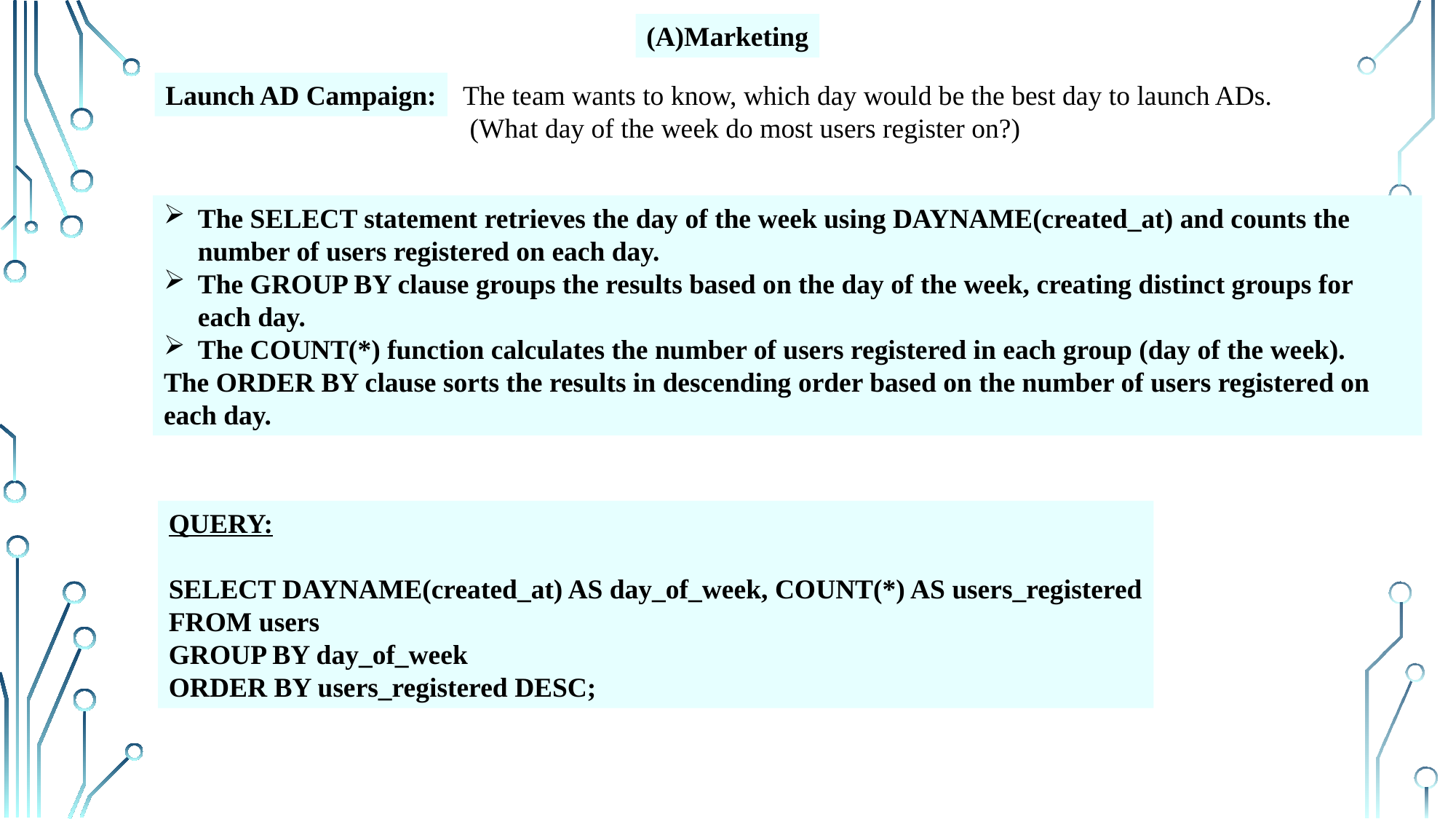

(A)Marketing
The team wants to know, which day would be the best day to launch ADs.
 (What day of the week do most users register on?)
Launch AD Campaign:
The SELECT statement retrieves the day of the week using DAYNAME(created_at) and counts the number of users registered on each day.
The GROUP BY clause groups the results based on the day of the week, creating distinct groups for each day.
The COUNT(*) function calculates the number of users registered in each group (day of the week).
The ORDER BY clause sorts the results in descending order based on the number of users registered on each day.
QUERY:

SELECT DAYNAME(created_at) AS day_of_week, COUNT(*) AS users_registered
FROM users
GROUP BY day_of_week
ORDER BY users_registered DESC;